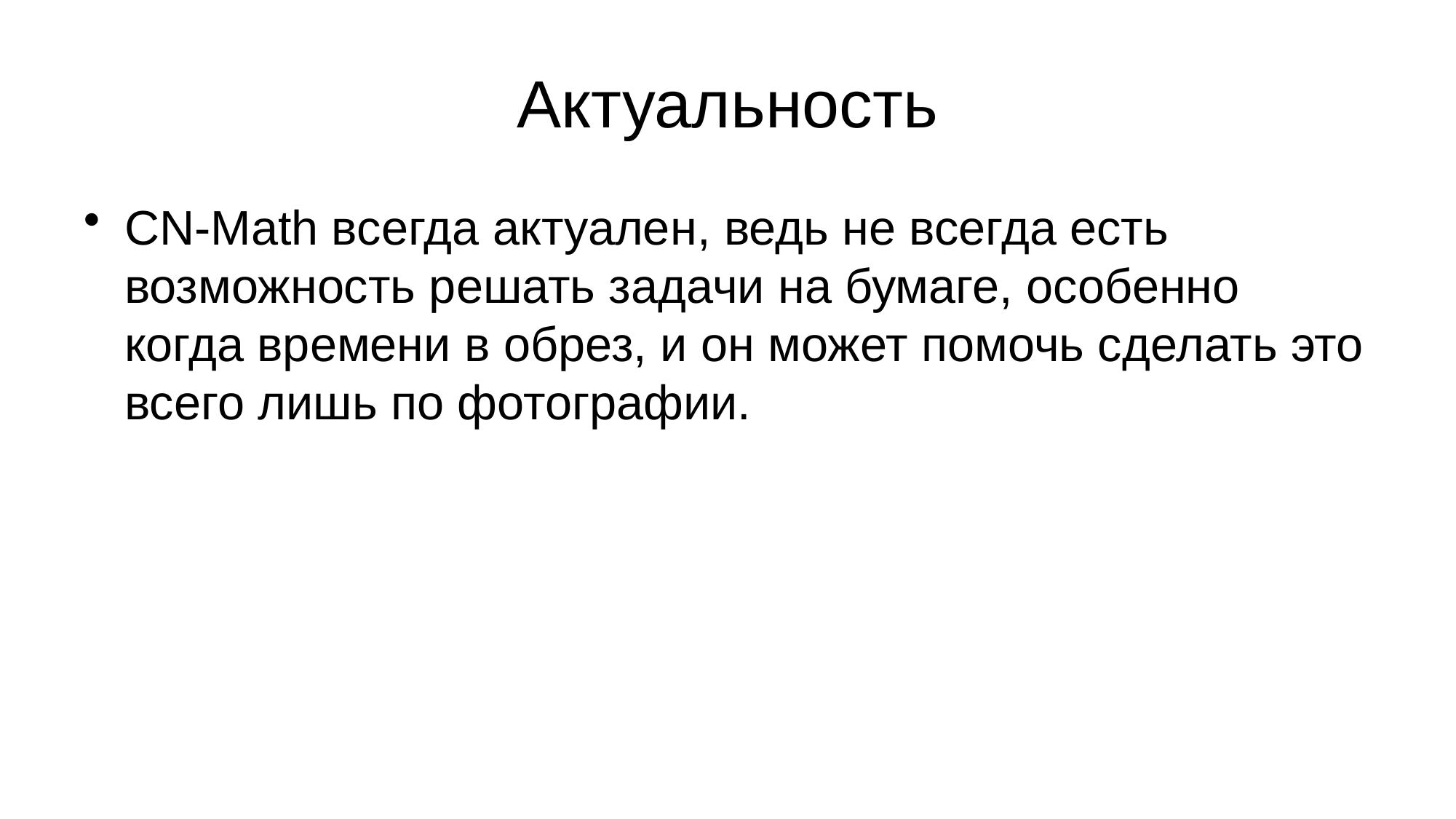

# Актуальность
CN-Math всегда актуален, ведь не всегда есть возможность решать задачи на бумаге, особенно когда времени в обрез, и он может помочь сделать это всего лишь по фотографии.